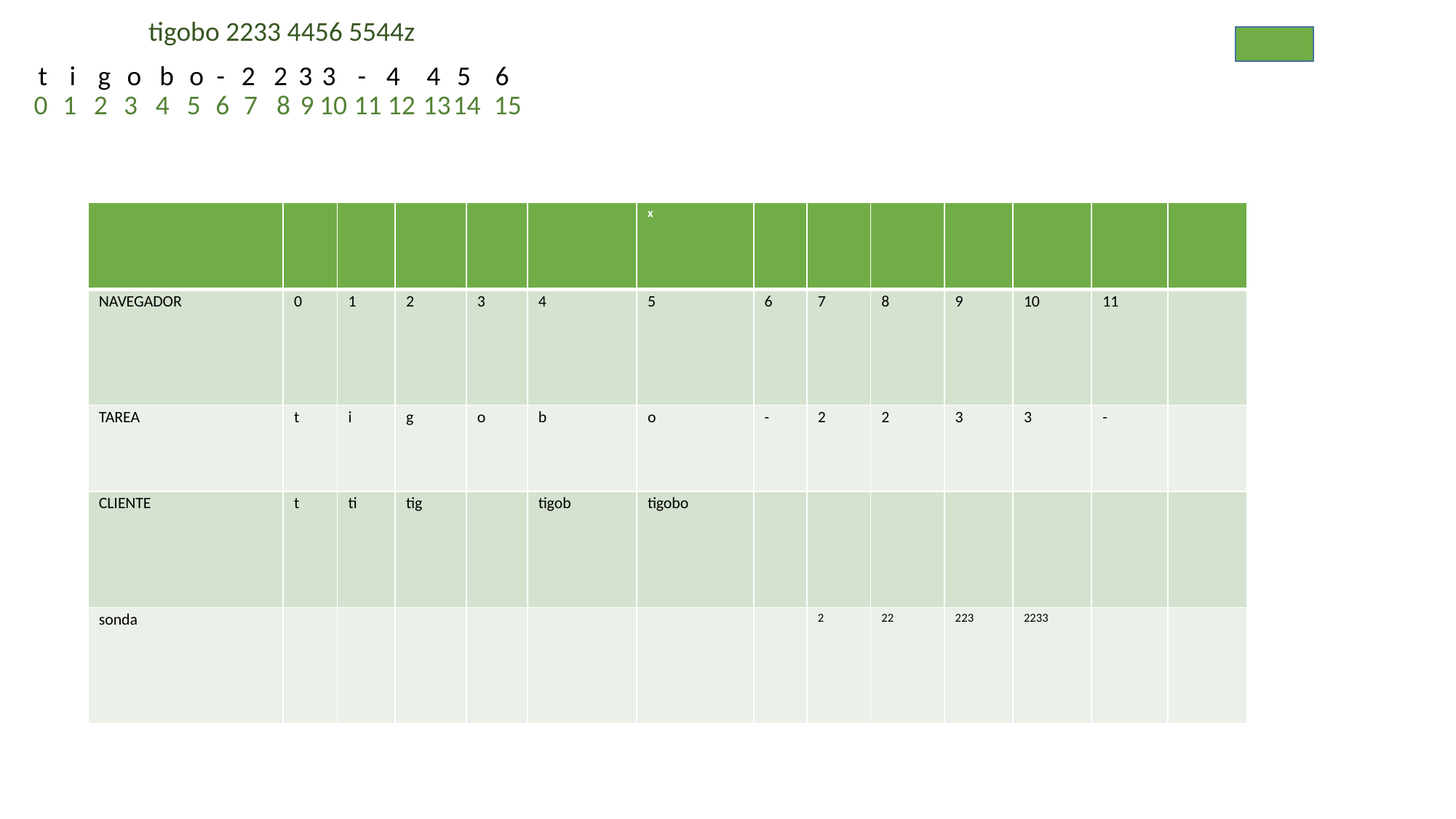

tigobo 2233 4456 5544z

t
i
g
o
b
o
-
2
2
3
3
-
4
4
5
6
0
1
2
3
4
5
6
7
8
9
10
11
12
13
14
15
|  |  |  |  |  |  | x |  |  |  |  |  |  |  |
| --- | --- | --- | --- | --- | --- | --- | --- | --- | --- | --- | --- | --- | --- |
| NAVEGADOR | 0 | 1 | 2 | 3 | 4 | 5 | 6 | 7 | 8 | 9 | 10 | 11 |  |
| TAREA | t | i | g | o | b | o | - | 2 | 2 | 3 | 3 | - |  |
| CLIENTE | t | ti | tig |  | tigob | tigobo |  |  |  |  |  |  |  |
| sonda |  |  |  |  |  |  |  | 2 | 22 | 223 | 2233 |  |  |